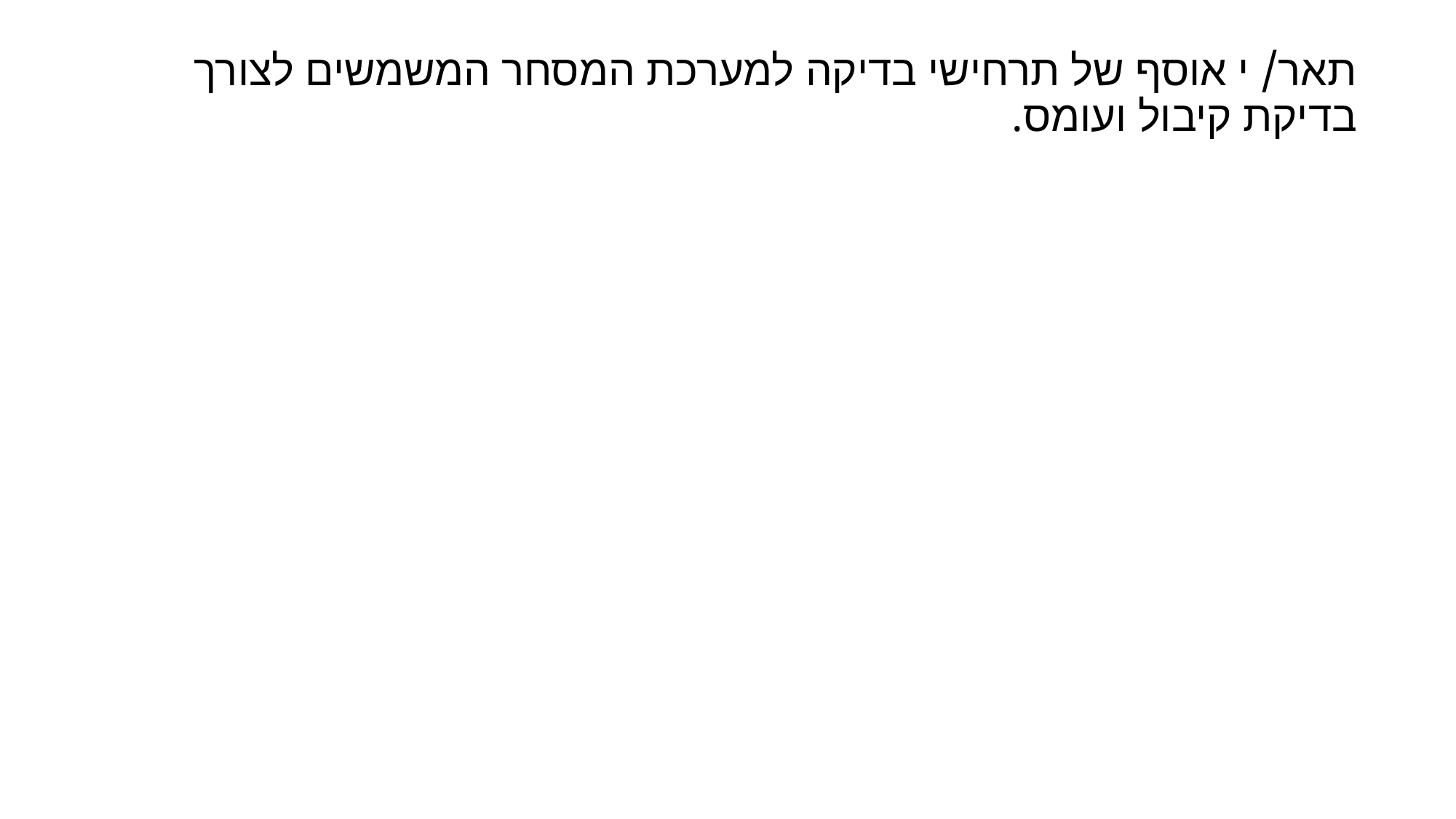

תאר/ י אוסף של תרחישי בדיקה למערכת המסחר המשמשים לצורך בדיקת קיבול ועומס.